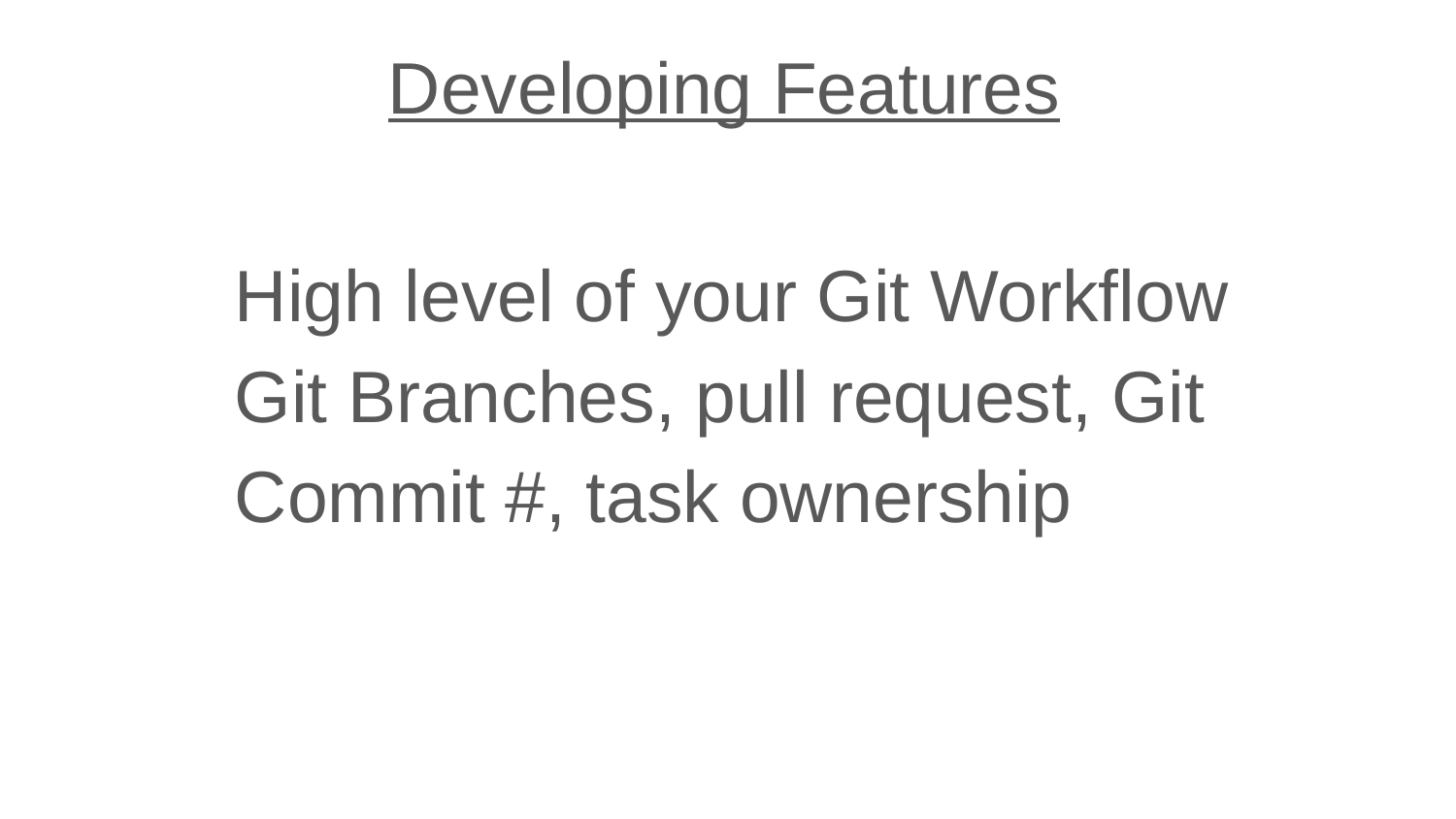

Developing Features

High level of your Git Workflow
Git Branches, pull request, Git Commit #, task ownership